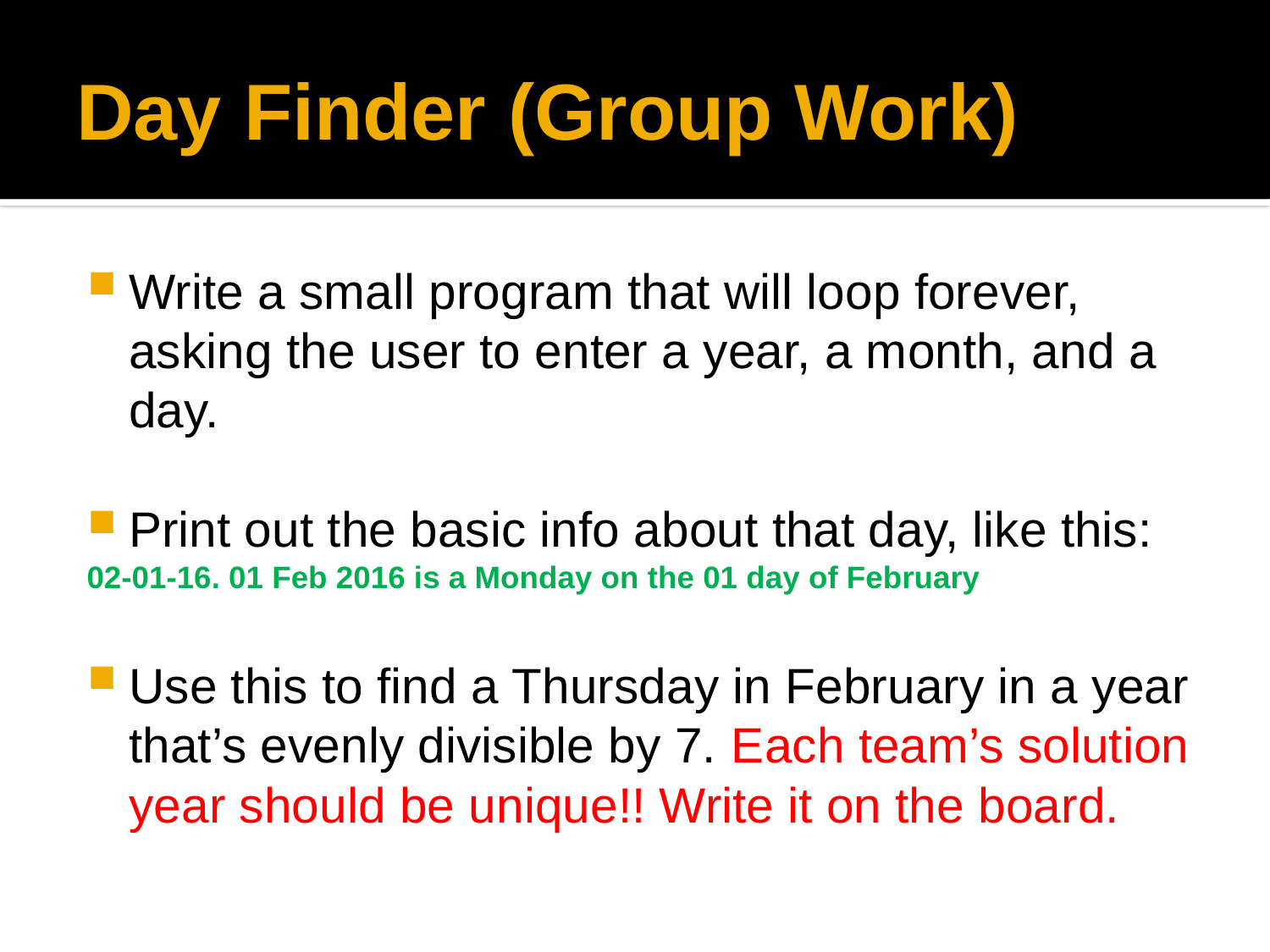

# Day Finder (Group Work)
Write a small program that will loop forever, asking the user to enter a year, a month, and a day.

Print out the basic info about that day, like this:
	02-01-16. 01 Feb 2016 is a Monday on the 01 day of February

Use this to find a Thursday in February in a year that’s evenly divisible by 7. Each team’s solution year should be unique!! Write it on the board.